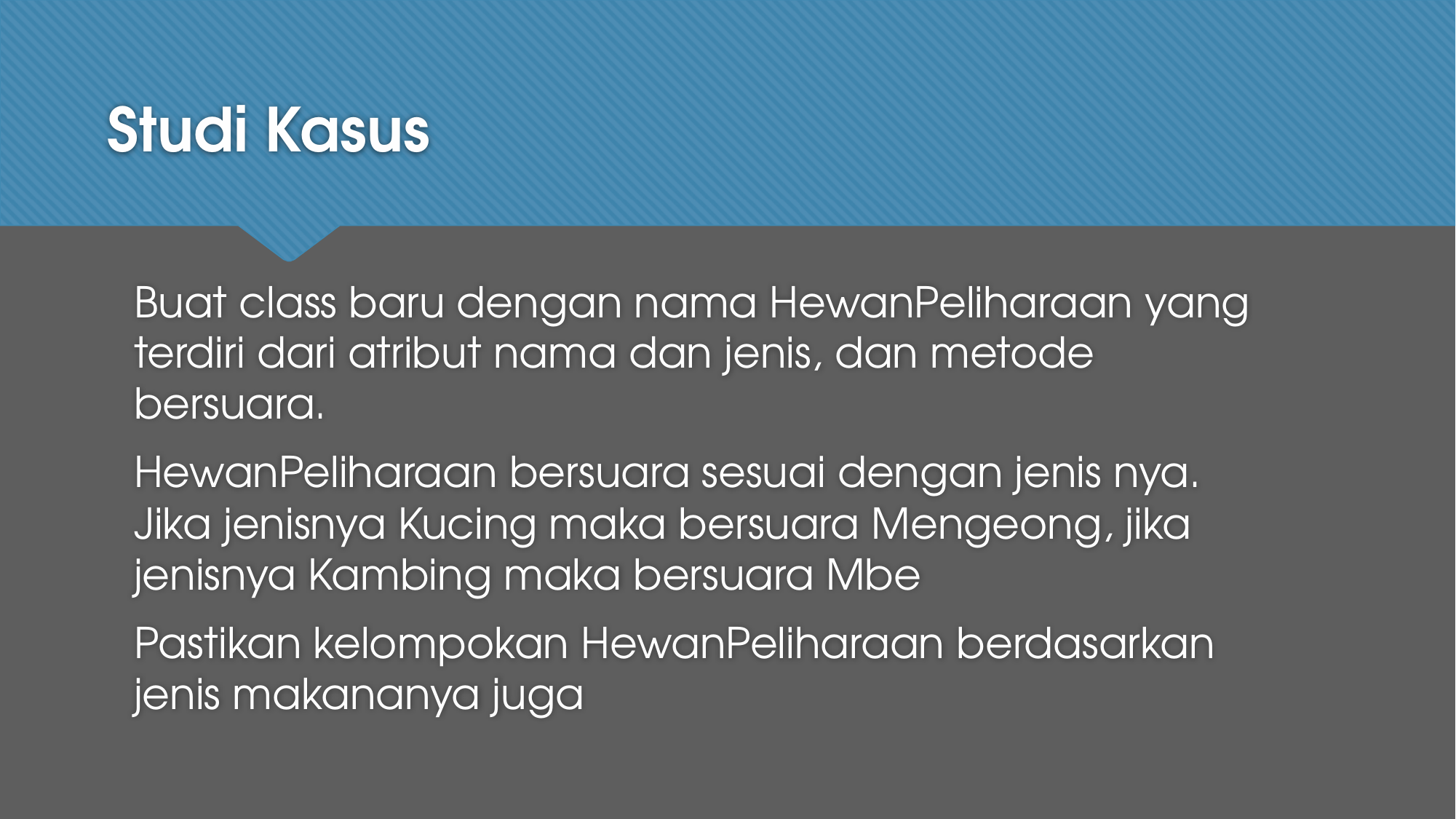

# Studi Kasus
Buat class baru dengan nama HewanPeliharaan yang terdiri dari atribut nama dan jenis, dan metode bersuara.
HewanPeliharaan bersuara sesuai dengan jenis nya. Jika jenisnya Kucing maka bersuara Mengeong, jika jenisnya Kambing maka bersuara Mbe
Pastikan kelompokan HewanPeliharaan berdasarkan jenis makananya juga